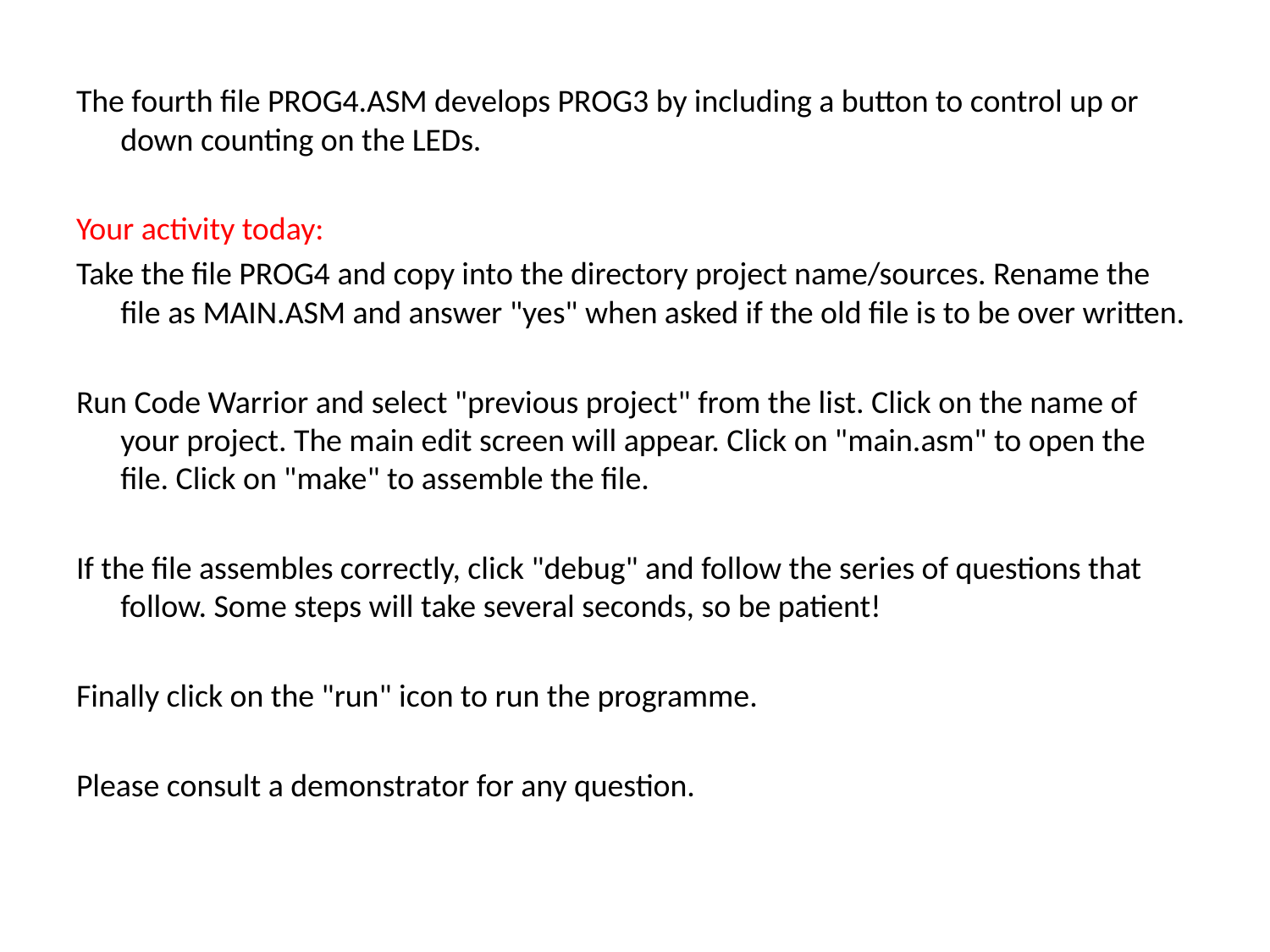

The fourth file PROG4.ASM develops PROG3 by including a button to control up or down counting on the LEDs.

Your activity today:
Take the file PROG4 and copy into the directory project name/sources. Rename the file as MAIN.ASM and answer "yes" when asked if the old file is to be over written.

Run Code Warrior and select "previous project" from the list. Click on the name of your project. The main edit screen will appear. Click on "main.asm" to open the file. Click on "make" to assemble the file.

If the file assembles correctly, click "debug" and follow the series of questions that follow. Some steps will take several seconds, so be patient!

Finally click on the "run" icon to run the programme.

Please consult a demonstrator for any question.